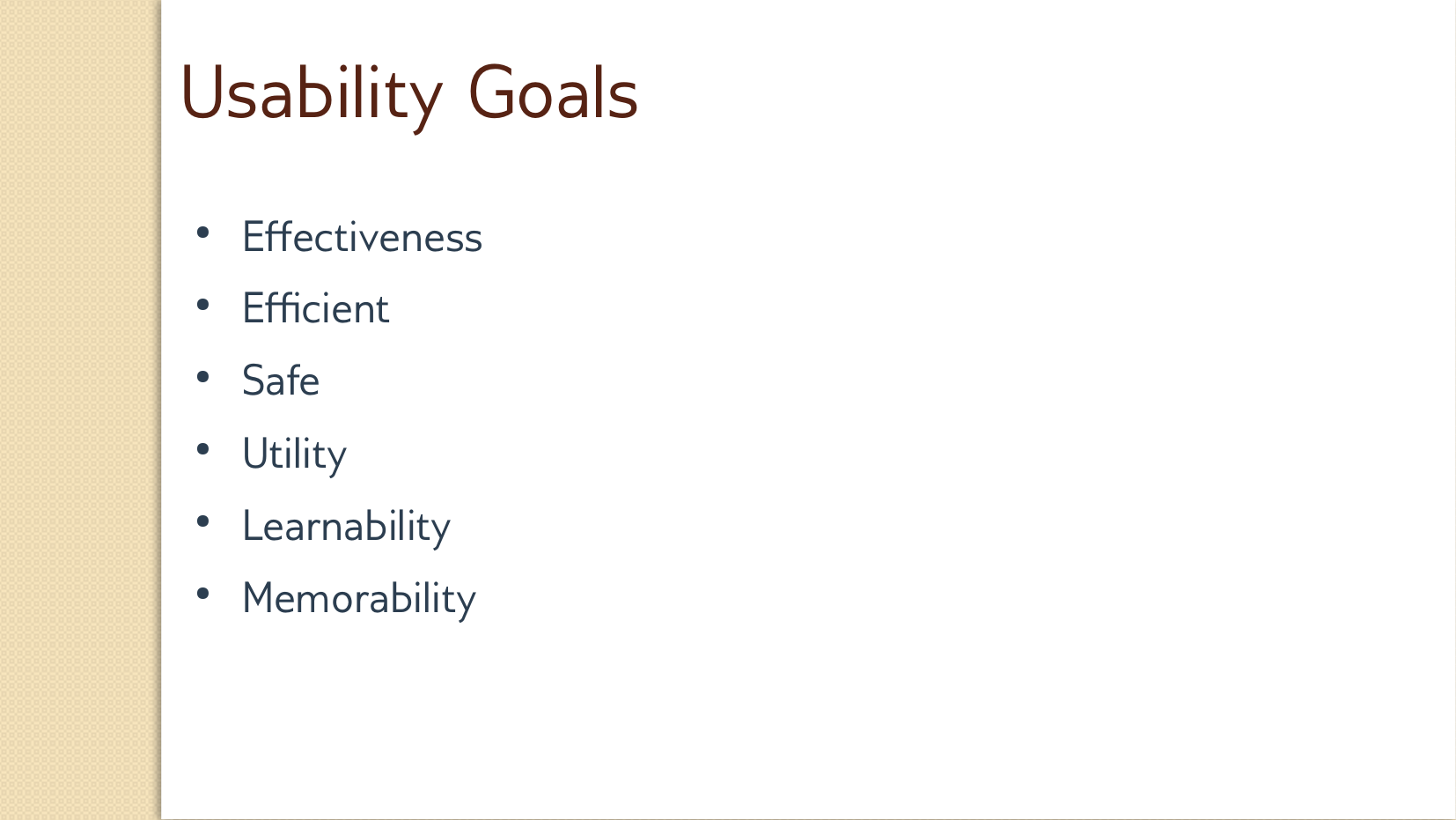

Usability Goals
Effectiveness
Efficient
Safe
Utility
Learnability
Memorability